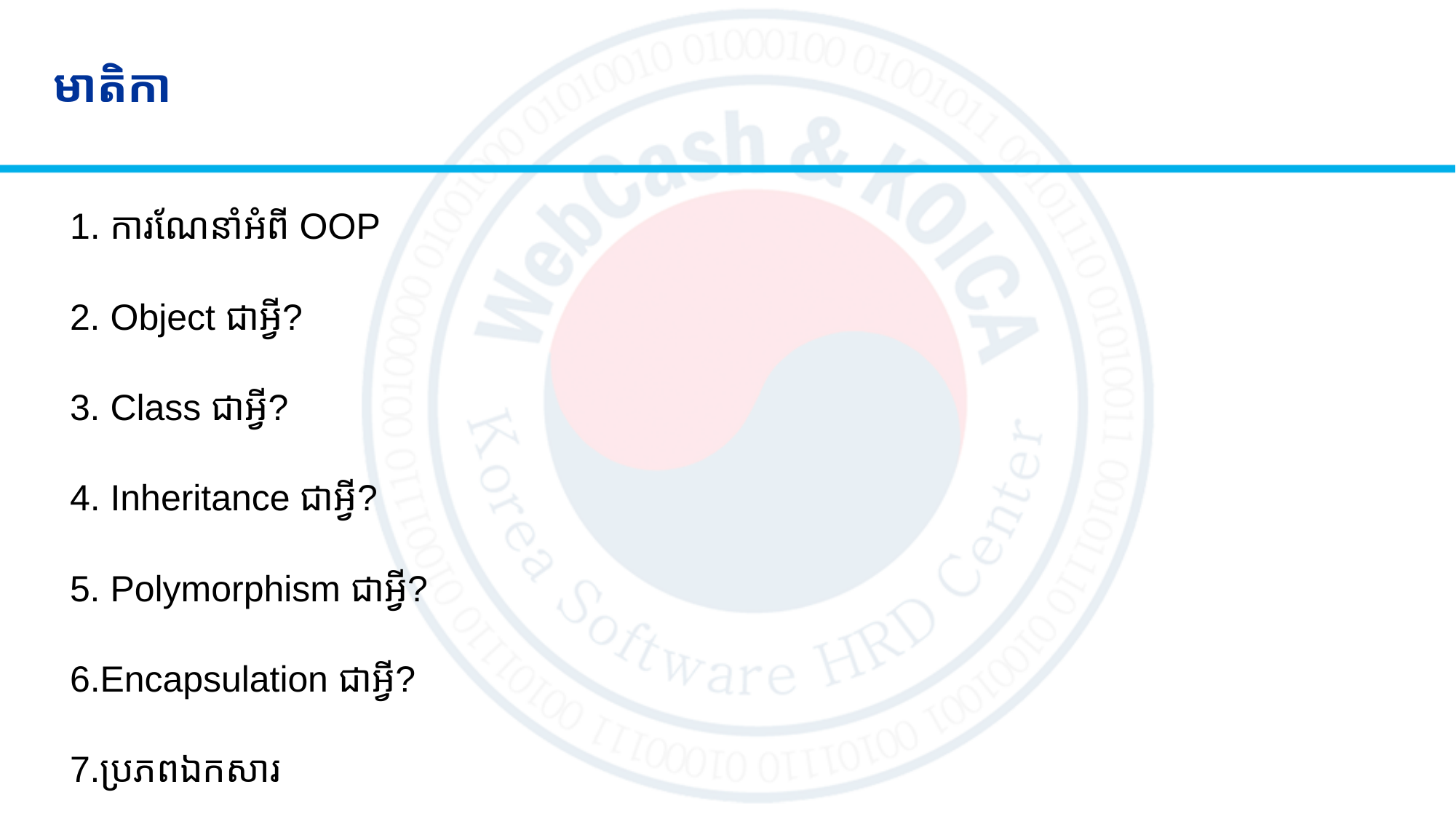

# មាតិកា
1. ការណែនាំអំពី​ OOP
2. Object ជាអ្វី?
3. Class​ ជាអ្វី?
4. Inheritance​ ជាអ្វី?
5. Polymorphism​ ជាអ្វី?
6.Encapsulation ជាអ្វី?
7.ប្រភពឯកសារ